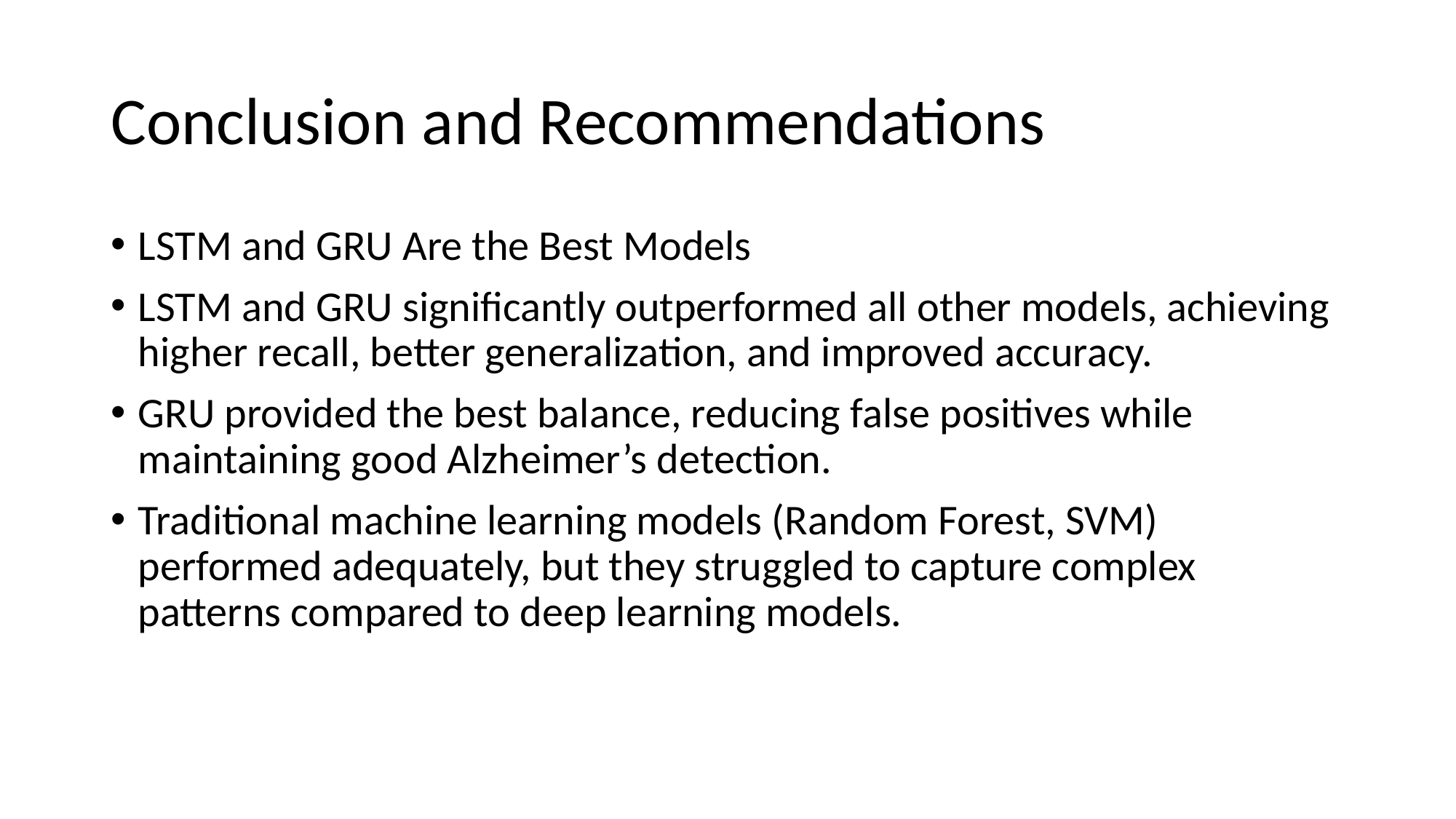

# Conclusion and Recommendations
LSTM and GRU Are the Best Models
LSTM and GRU significantly outperformed all other models, achieving higher recall, better generalization, and improved accuracy.
GRU provided the best balance, reducing false positives while maintaining good Alzheimer’s detection.
Traditional machine learning models (Random Forest, SVM) performed adequately, but they struggled to capture complex patterns compared to deep learning models.